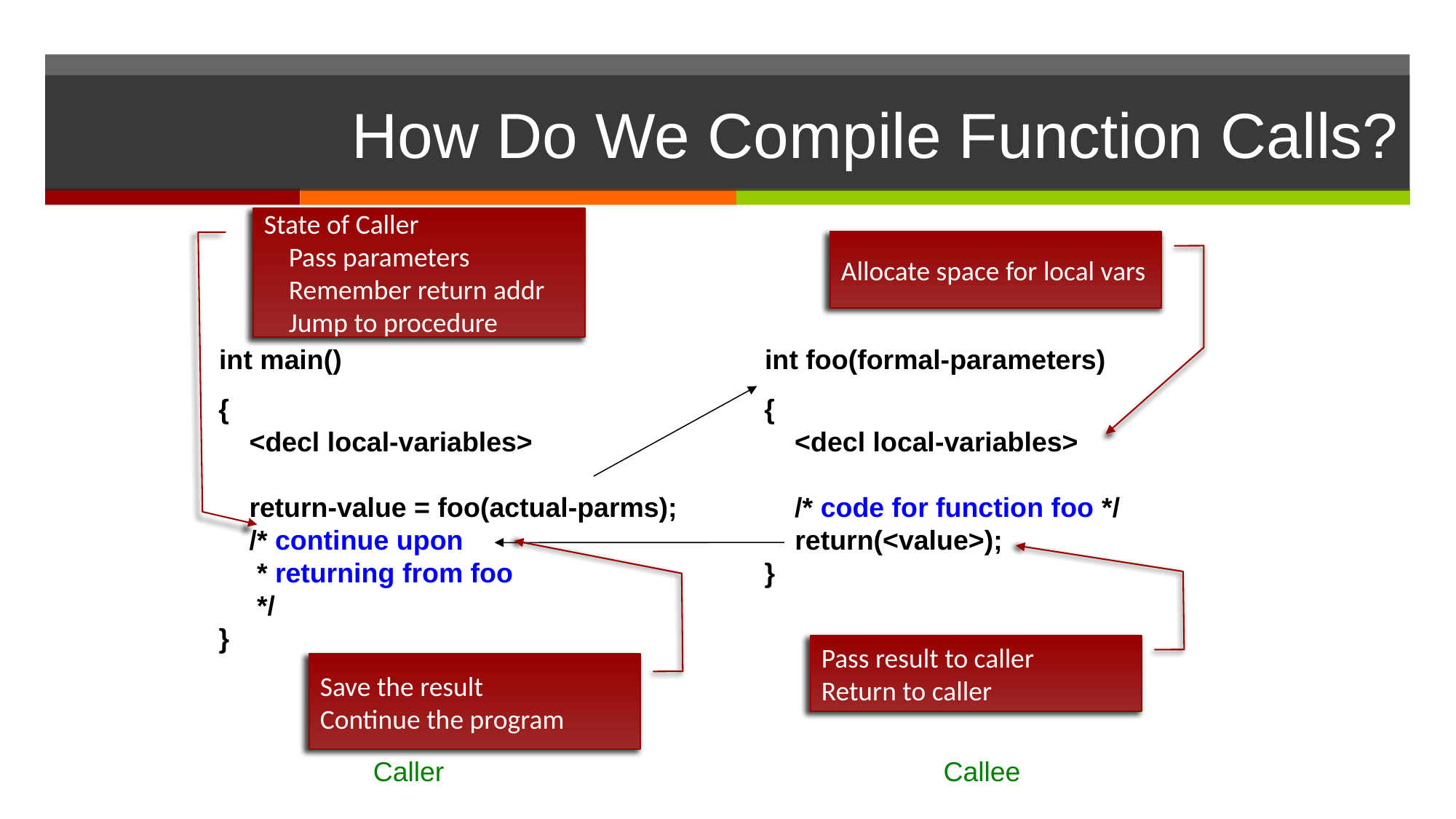

# How Do We Compile Function Calls?
State of Caller
    Pass parameters
    Remember return addr
    Jump to procedure
Allocate space for local vars
	int main()				int foo(formal-parameters)

	{					{
	    <decl local-variables>			    <decl local-variables>

	    return-value = foo(actual-parms);	    /* code for function foo */

	    /* continue upon 			    return(<value>);
	     * returning from foo			}
	     */
	}

Pass result to caller
Return to caller
Save the result
Continue the program
Caller
Callee